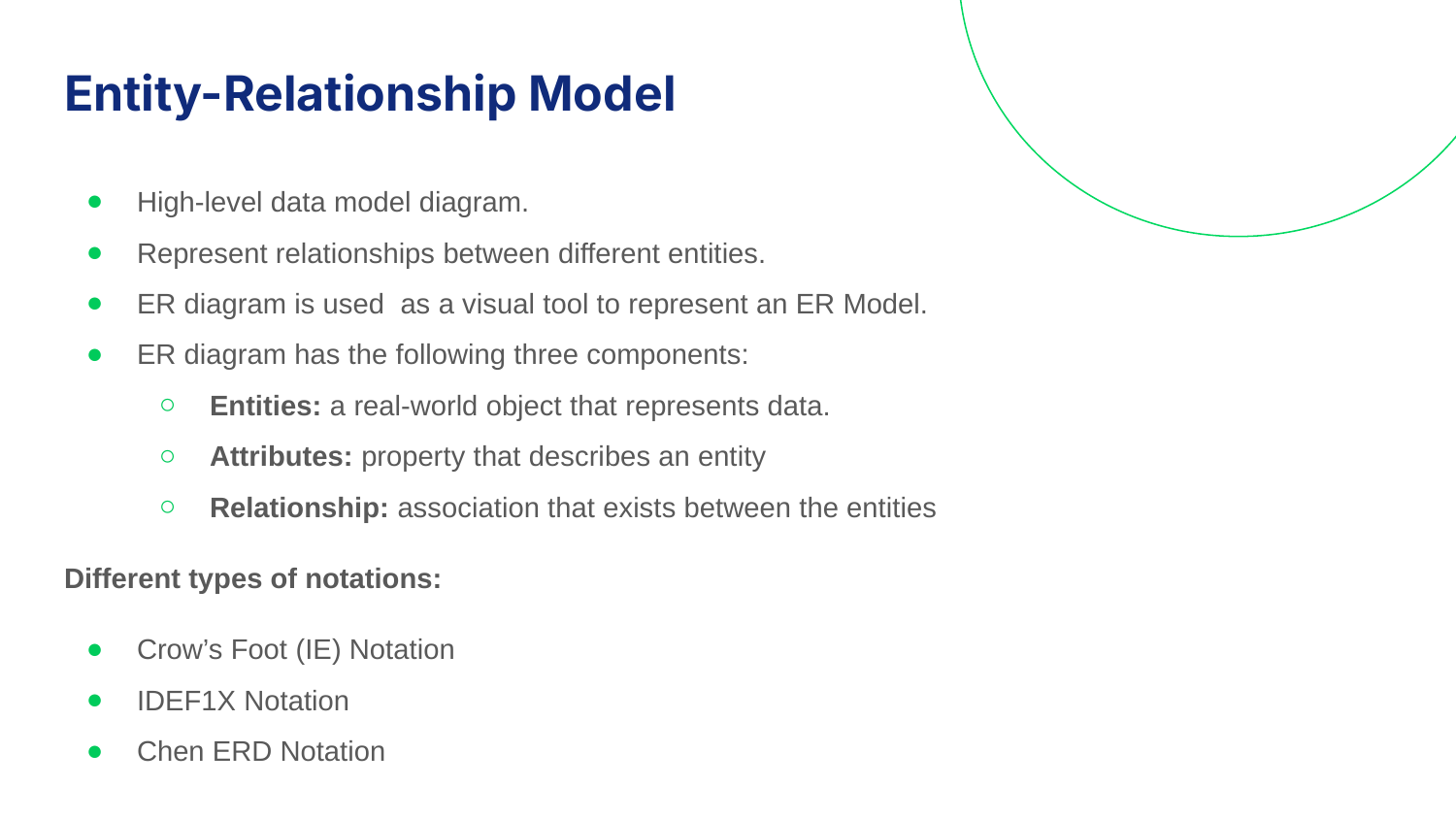

# Entity-Relationship Model
High-level data model diagram.
Represent relationships between different entities.
ER diagram is used  as a visual tool to represent an ER Model.
ER diagram has the following three components:
Entities: a real-world object that represents data.
Attributes: property that describes an entity
Relationship: association that exists between the entities
Different types of notations:
Crow’s Foot (IE) Notation
IDEF1X Notation
Chen ERD Notation